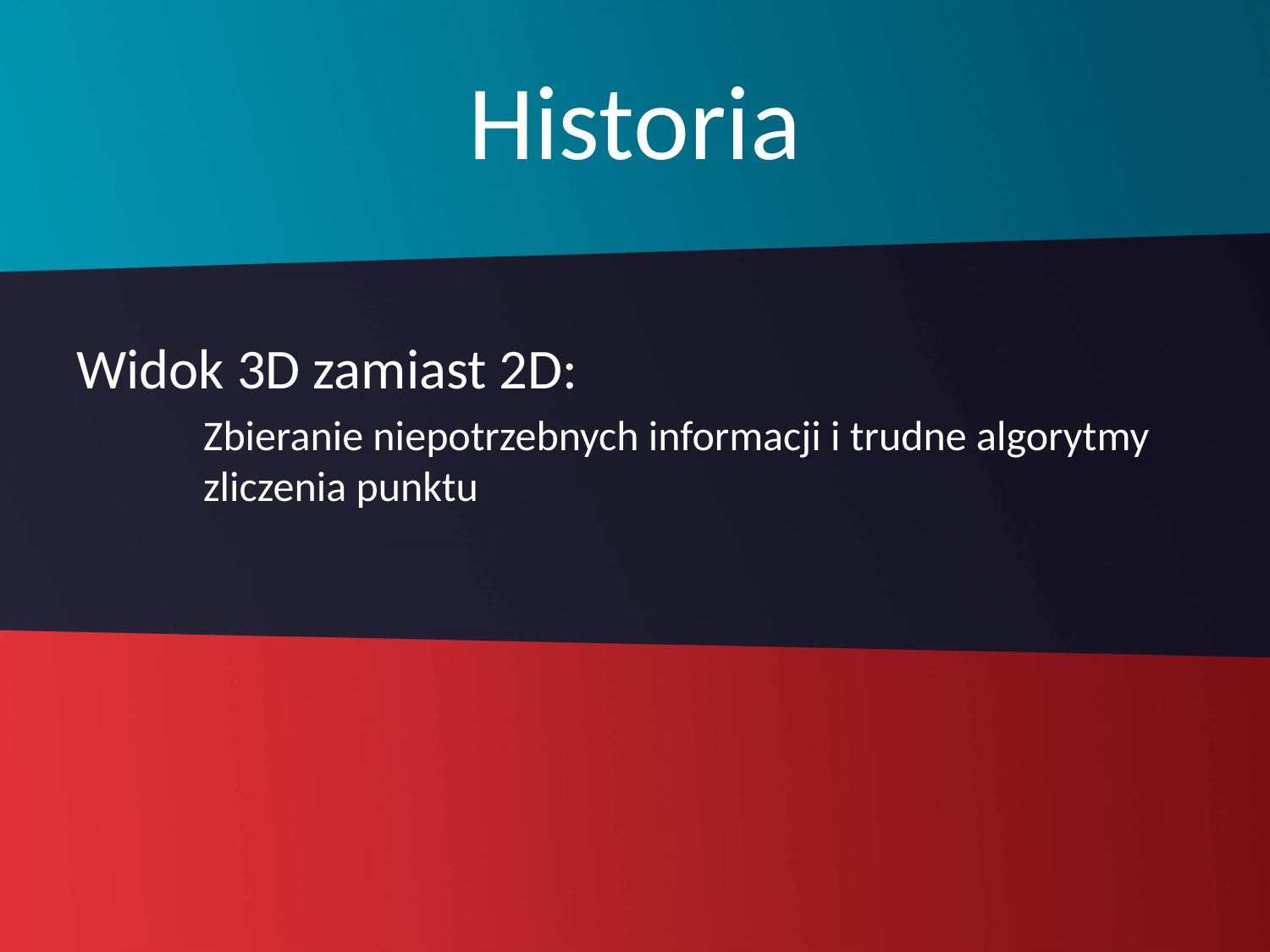

# Historia
Widok 3D zamiast 2D:
	Zbieranie niepotrzebnych informacji i trudne algorytmy 	zliczenia punktu